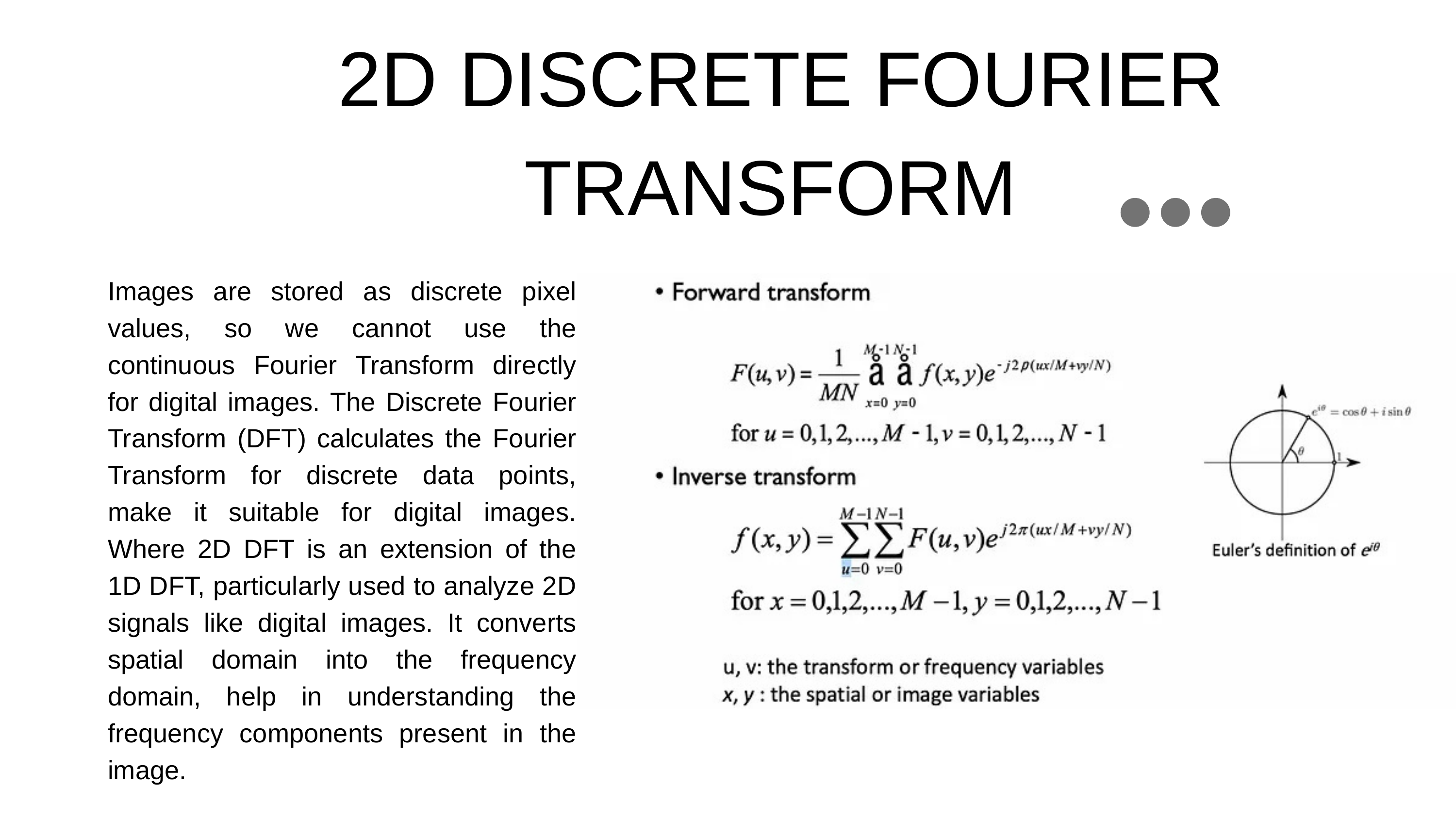

2D DISCRETE FOURIER TRANSFORM

Images are stored as discrete pixel values, so we cannot use the continuous Fourier Transform directly for digital images. The Discrete Fourier Transform (DFT) calculates the Fourier Transform for discrete data points, make it suitable for digital images. Where 2D DFT is an extension of the 1D DFT, particularly used to analyze 2D signals like digital images. It converts spatial domain into the frequency domain, help in understanding the frequency components present in the image.